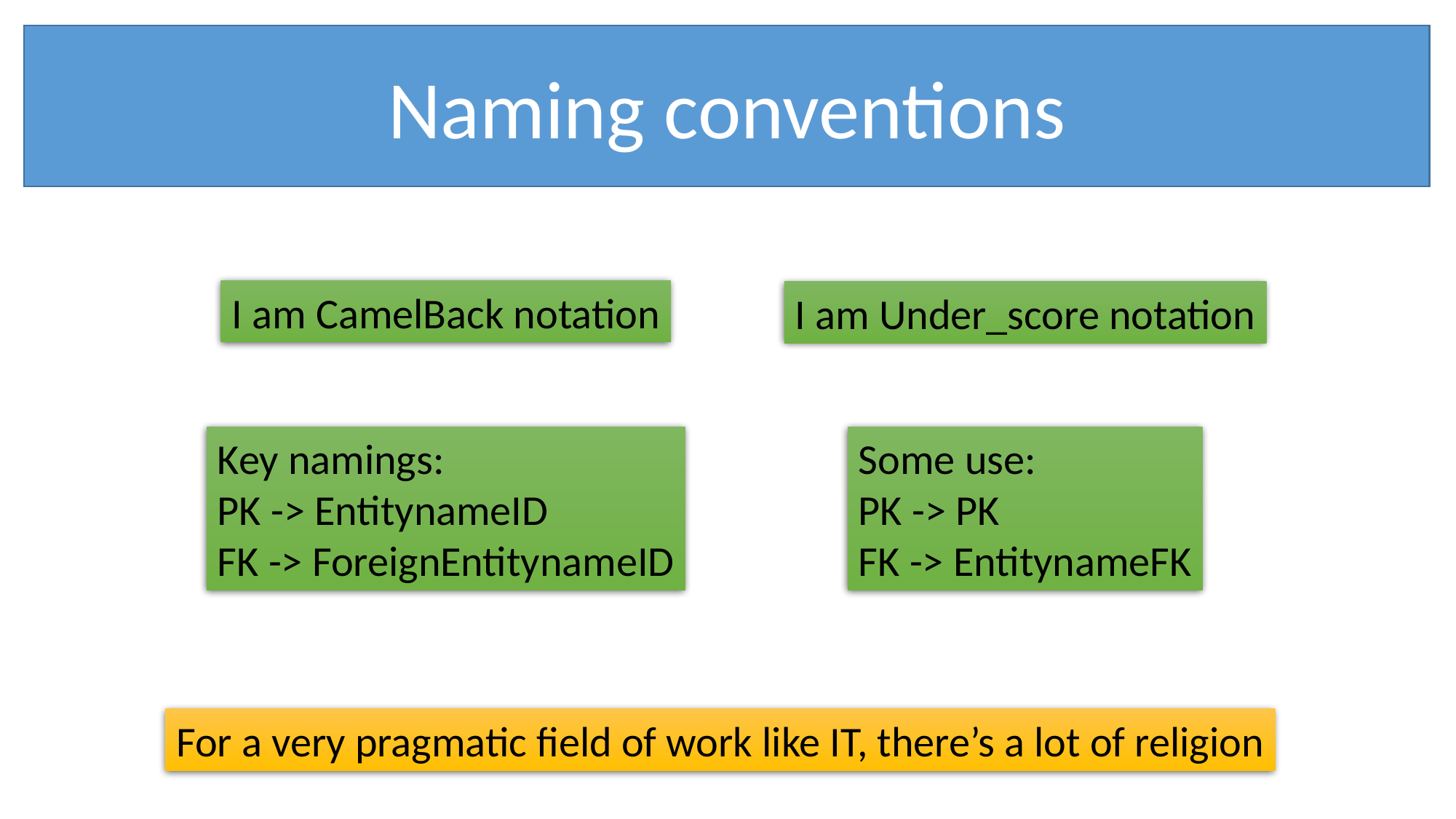

Naming conventions
I am CamelBack notation
I am Under_score notation
Some use:
PK -> PK
FK -> EntitynameFK
Key namings:
PK -> EntitynameID
FK -> ForeignEntitynameID
For a very pragmatic field of work like IT, there’s a lot of religion